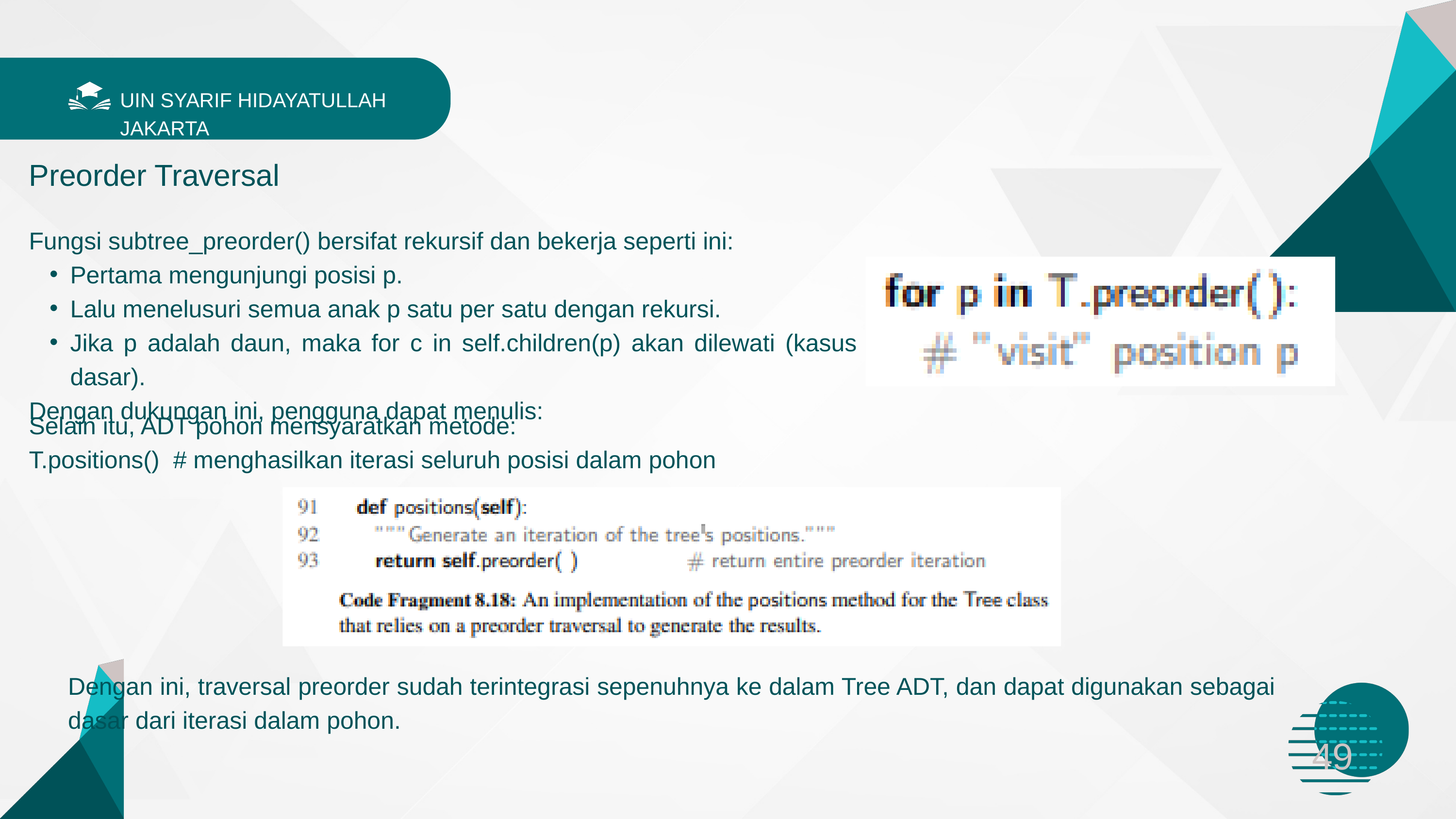

UIN SYARIF HIDAYATULLAH JAKARTA
Preorder Traversal
Fungsi subtree_preorder() bersifat rekursif dan bekerja seperti ini:
Pertama mengunjungi posisi p.
Lalu menelusuri semua anak p satu per satu dengan rekursi.
Jika p adalah daun, maka for c in self.children(p) akan dilewati (kasus dasar).
Dengan dukungan ini, pengguna dapat menulis:

Selain itu, ADT pohon mensyaratkan metode:
T.positions()  # menghasilkan iterasi seluruh posisi dalam pohon

Dengan ini, traversal preorder sudah terintegrasi sepenuhnya ke dalam Tree ADT, dan dapat digunakan sebagai dasar dari iterasi dalam pohon.

49